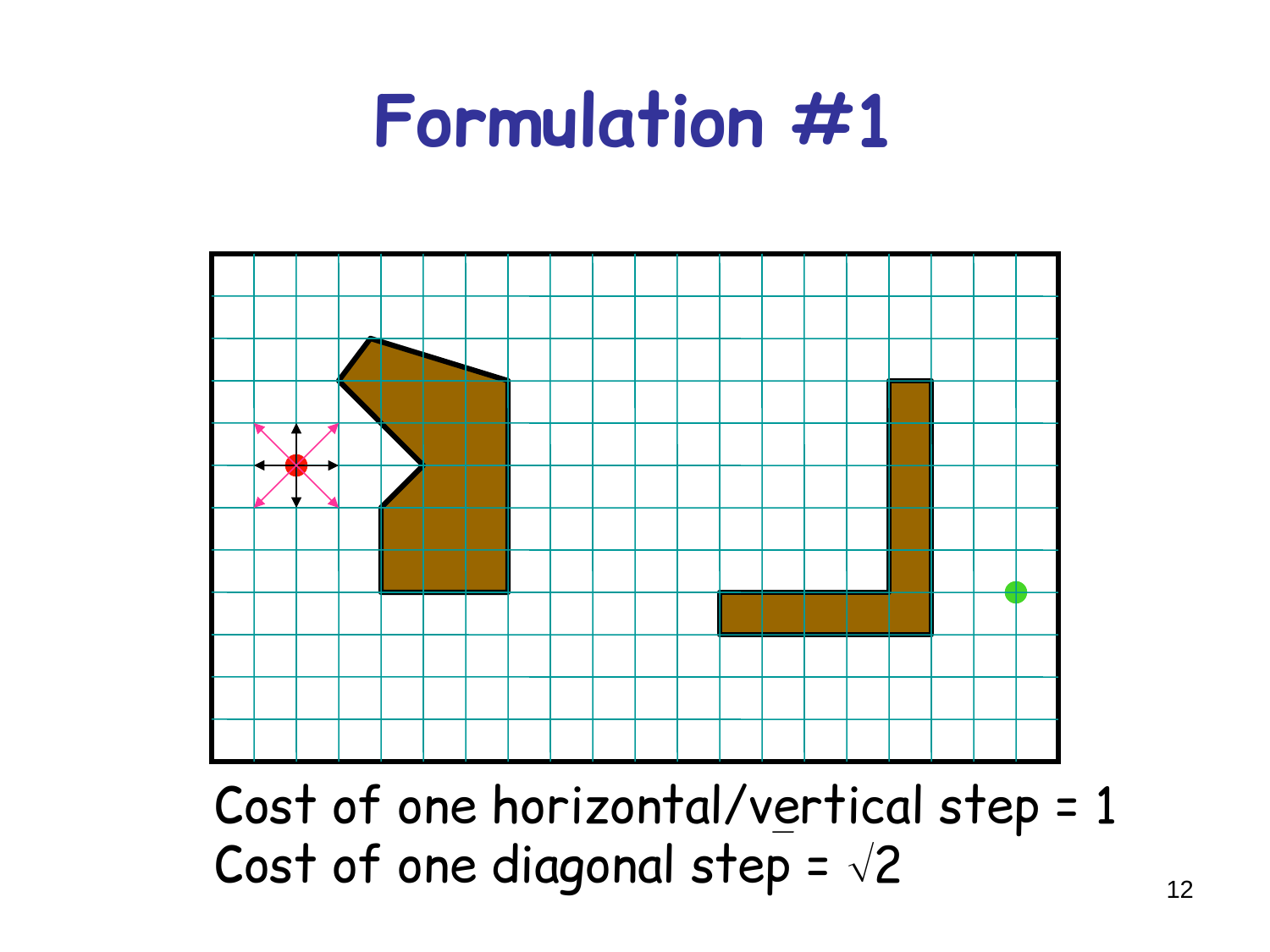

# Formulation #1

Cost of one horizontal/vertical step = 1
Cost of one diagonal step = √2

12